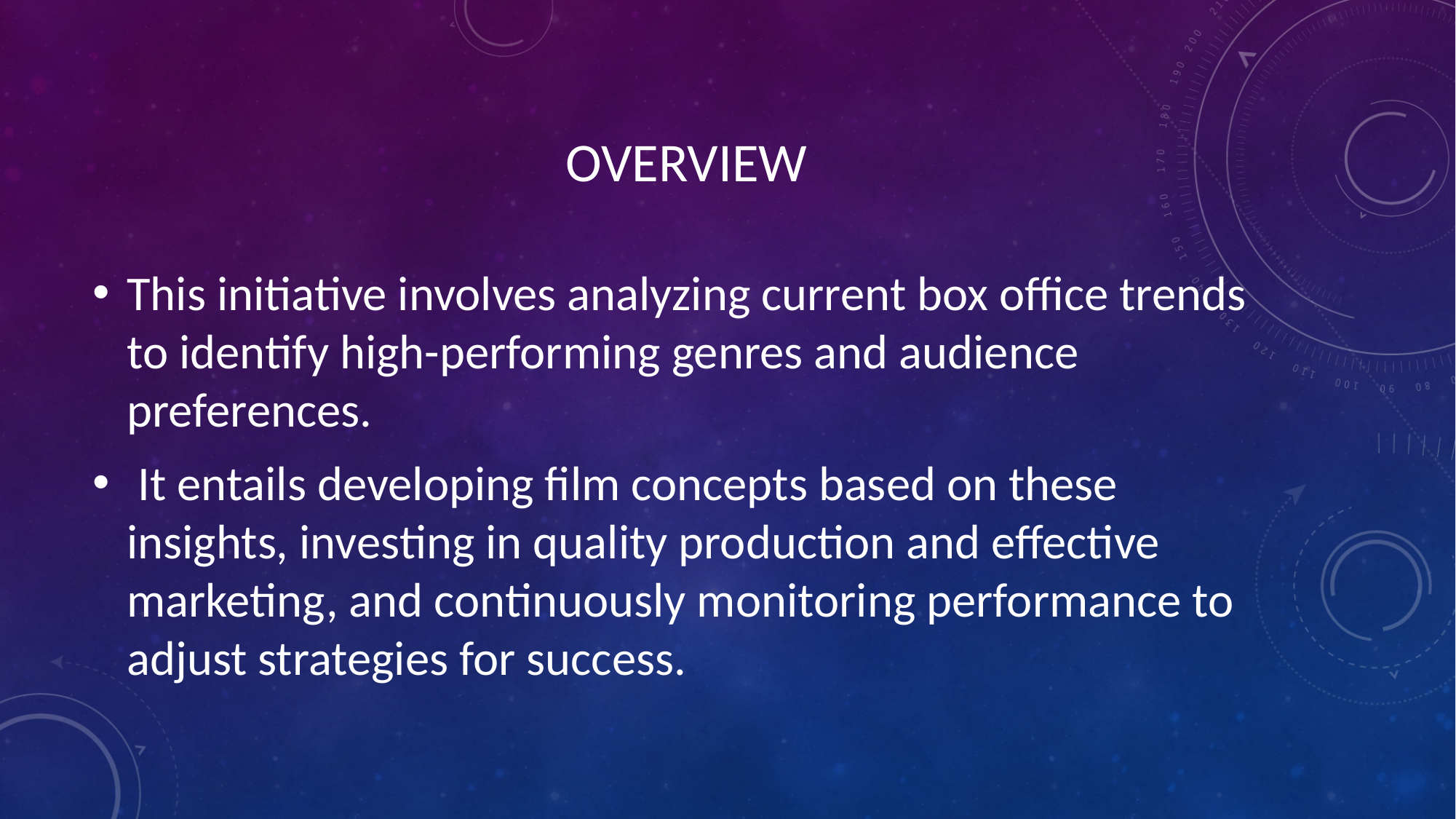

# overview
This initiative involves analyzing current box office trends to identify high-performing genres and audience preferences.
 It entails developing film concepts based on these insights, investing in quality production and effective marketing, and continuously monitoring performance to adjust strategies for success.